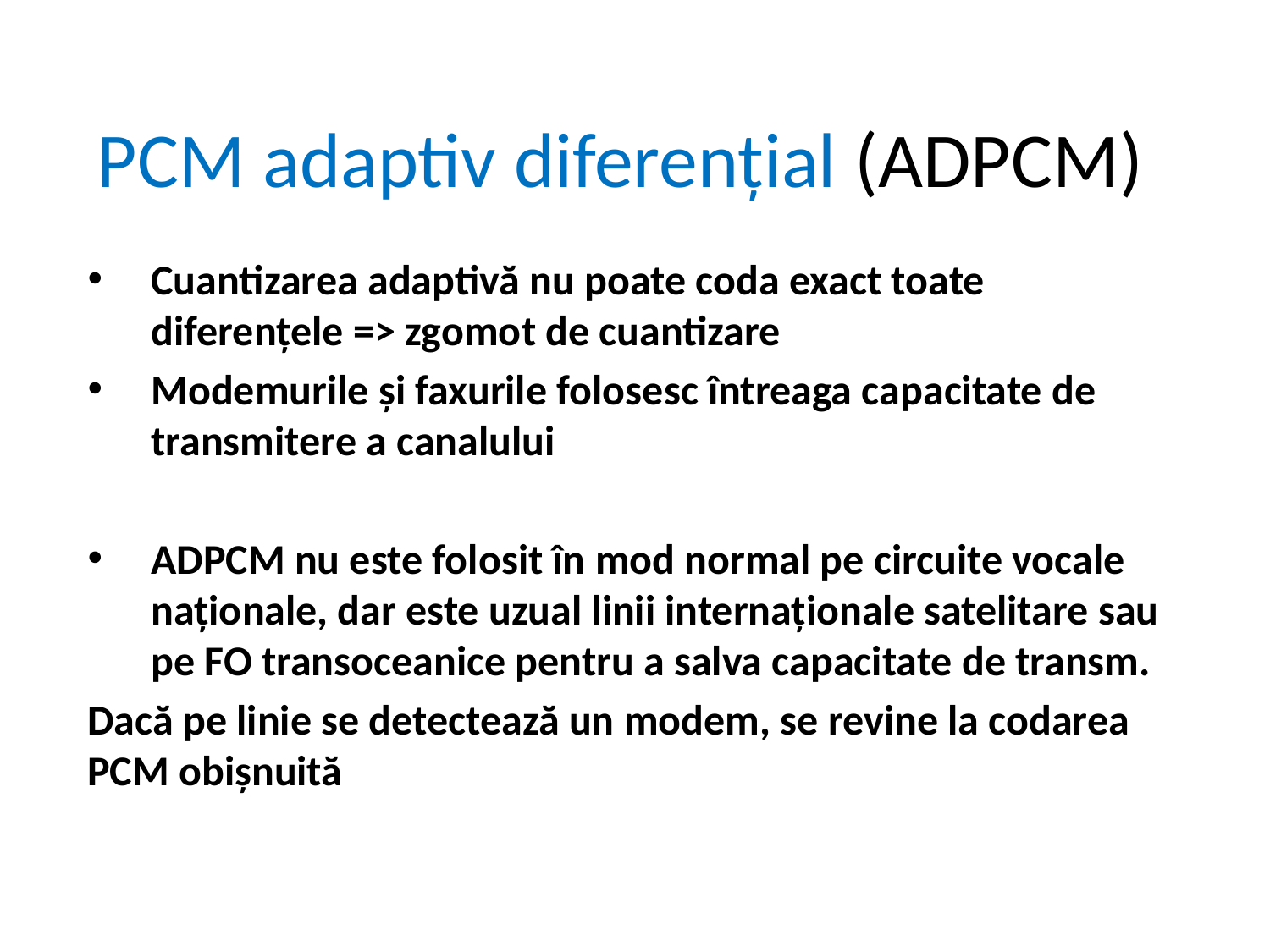

# PCM adaptiv diferențial (ADPCM)
Cuantizarea adaptivă nu poate coda exact toate diferențele => zgomot de cuantizare
Modemurile și faxurile folosesc întreaga capacitate de transmitere a canalului

ADPCM nu este folosit în mod normal pe circuite vocale naționale, dar este uzual linii internaționale satelitare sau pe FO transoceanice pentru a salva capacitate de transm.
Dacă pe linie se detectează un modem, se revine la codarea PCM obișnuită